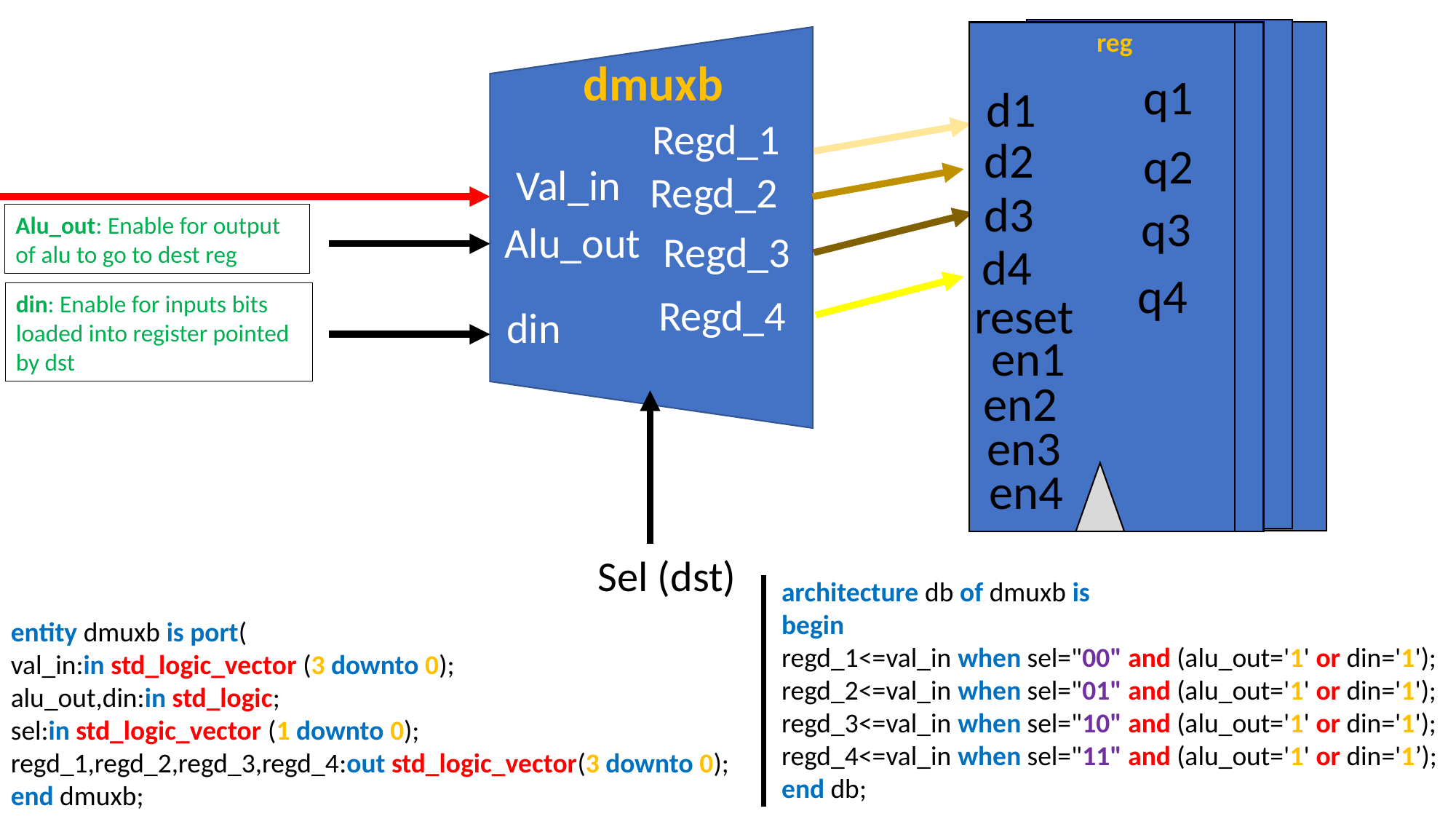

reg

dmuxb
q1

d1
Regd_1
d2
q2
Val_in
Regd_2
d3
q3
Alu_out: Enable for output of alu to go to dest reg
Alu_out
Regd_3
d4
q4
reset
din: Enable for inputs bits loaded into register pointed by dst
Regd_4
din
en1
en2
en3
en4
Sel (dst)
architecture db of dmuxb is
begin
regd_1<=val_in when sel="00" and (alu_out='1' or din='1');
regd_2<=val_in when sel="01" and (alu_out='1' or din='1');
regd_3<=val_in when sel="10" and (alu_out='1' or din='1');
regd_4<=val_in when sel="11" and (alu_out='1' or din='1’);
end db;
entity dmuxb is port(
val_in:in std_logic_vector (3 downto 0);
alu_out,din:in std_logic;
sel:in std_logic_vector (1 downto 0);
regd_1,regd_2,regd_3,regd_4:out std_logic_vector(3 downto 0);
end dmuxb;